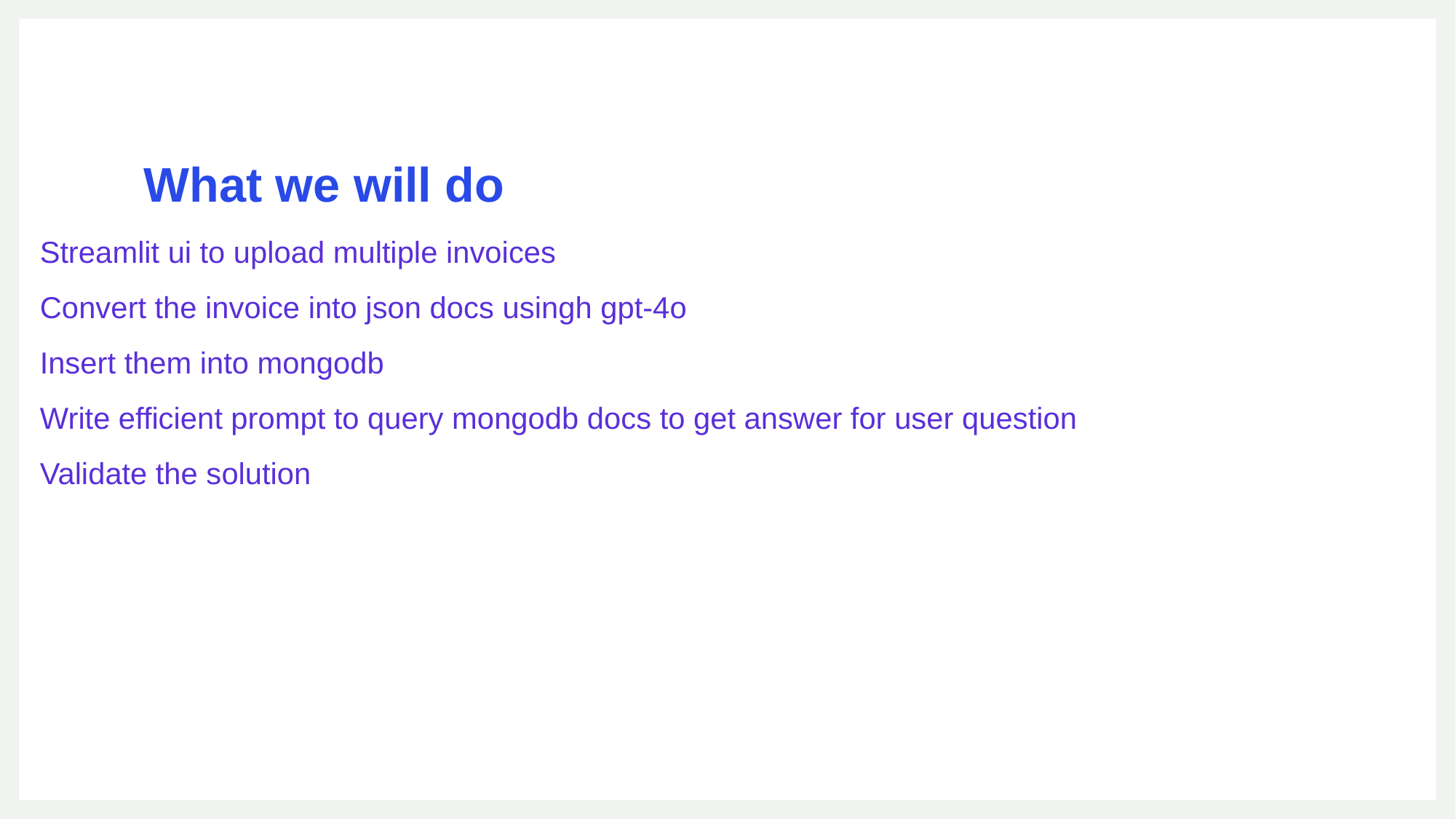

# What we will do
Streamlit ui to upload multiple invoices
Convert the invoice into json docs usingh gpt-4o
Insert them into mongodb
Write efficient prompt to query mongodb docs to get answer for user question
Validate the solution